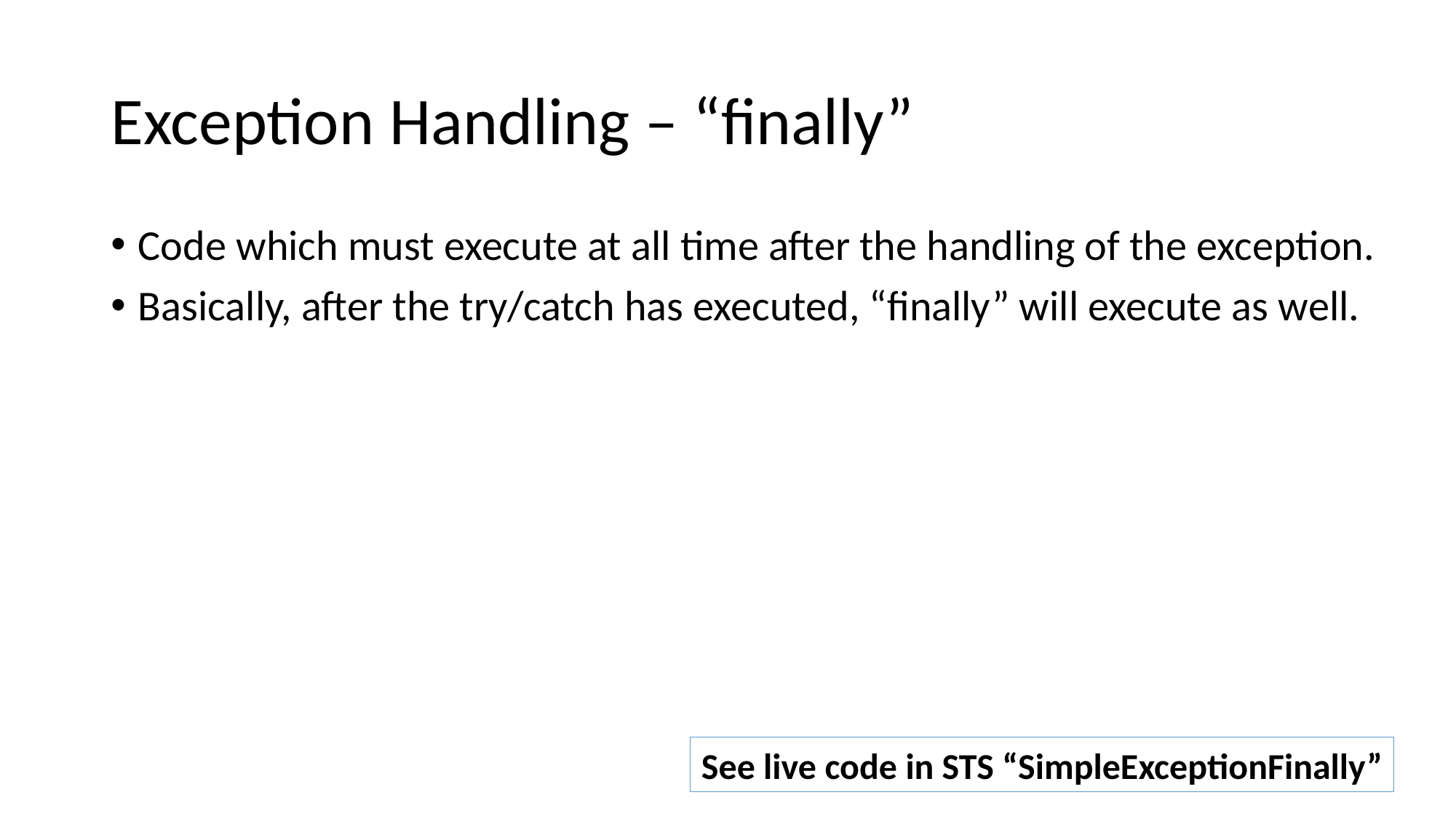

# Exception Handling – “finally”

Code which must execute at all time after the handling of the exception.
Basically, after the try/catch has executed, “finally” will execute as well.

See live code in STS “SimpleExceptionFinally”